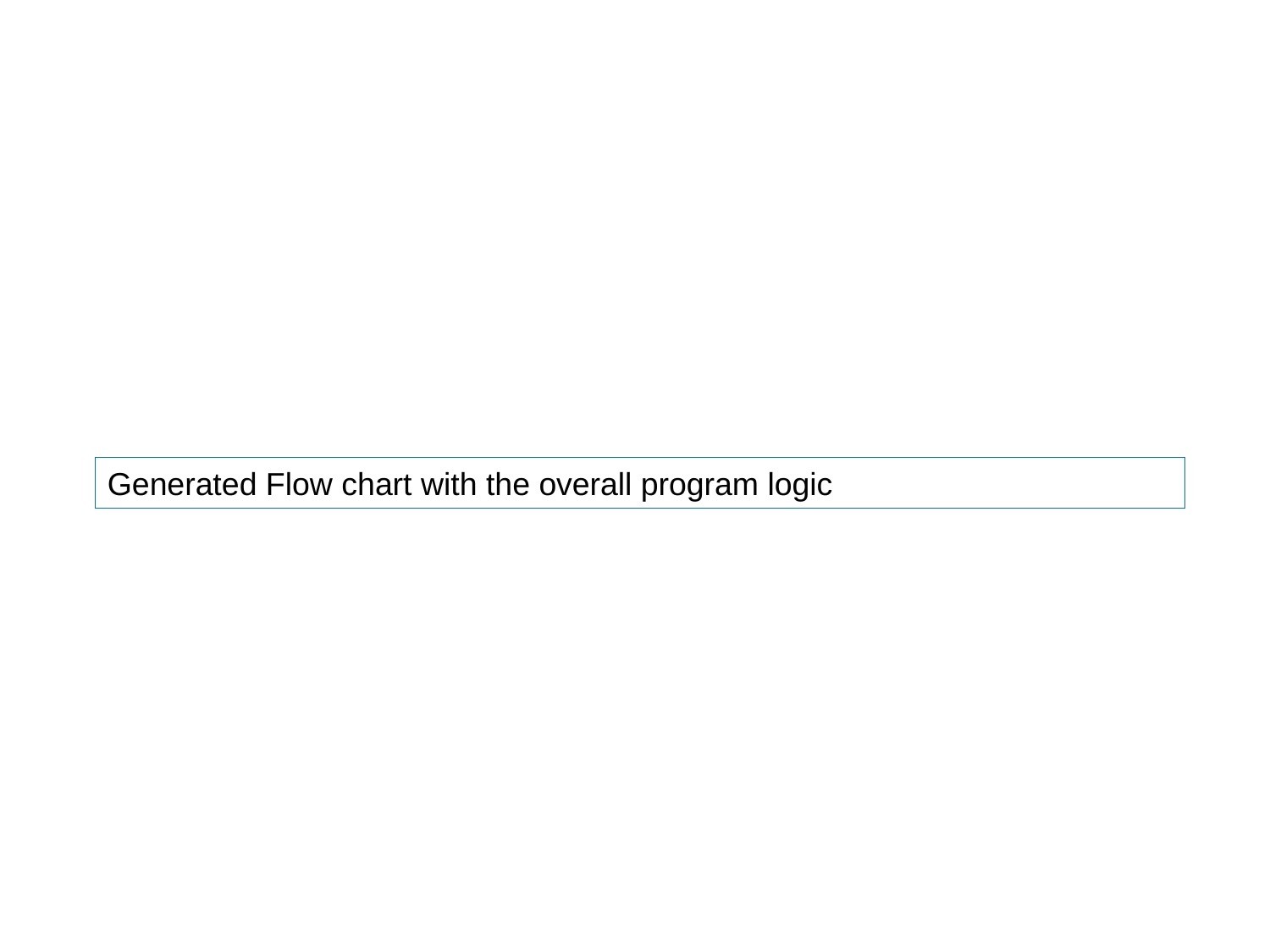

Generated Flow chart with the overall program logic